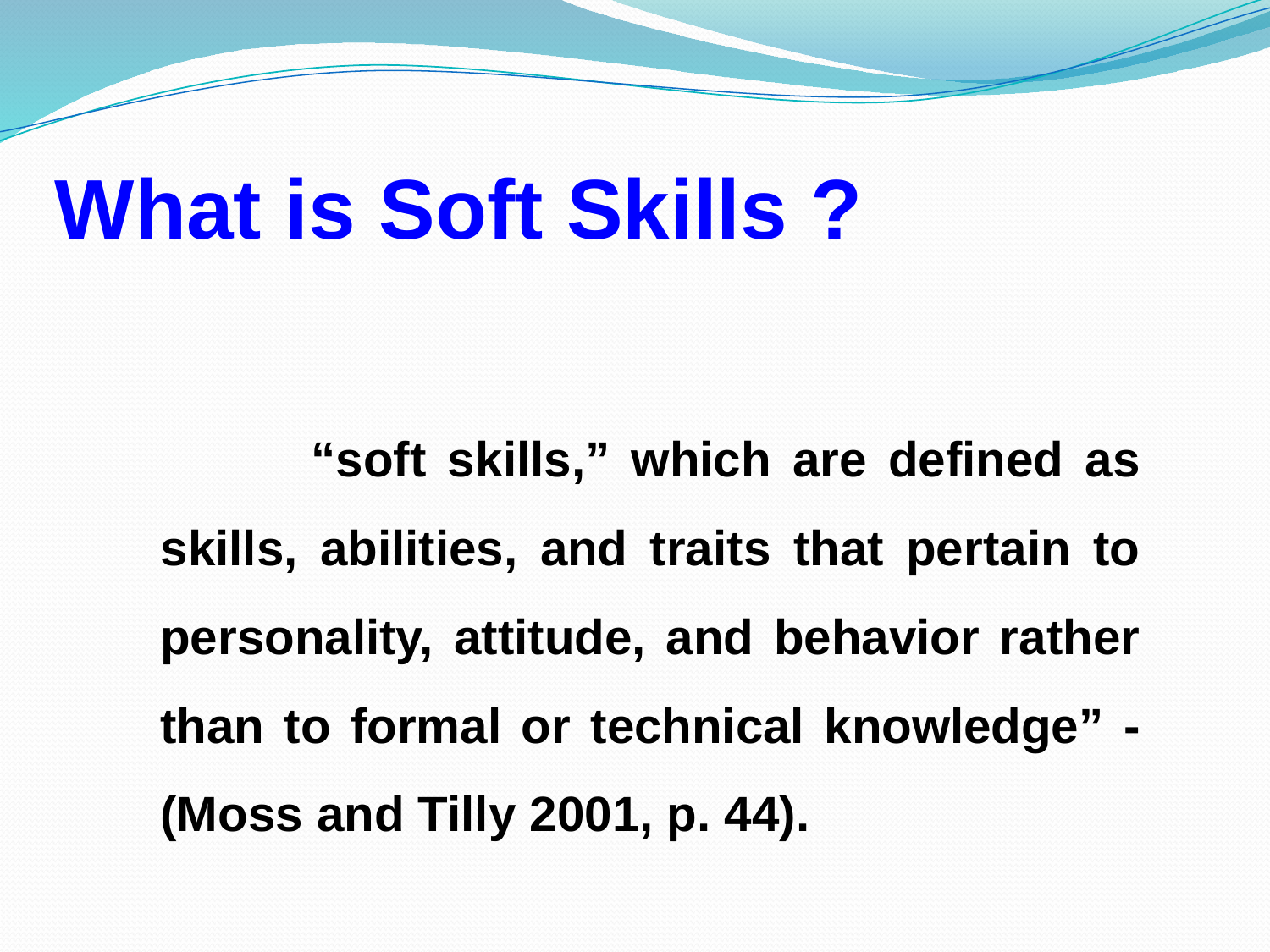

What is Soft Skills ?
       “soft skills,” which are defined as skills, abilities, and traits that pertain to personality, attitude, and behavior rather than to formal or technical knowledge” - (Moss and Tilly 2001, p. 44).